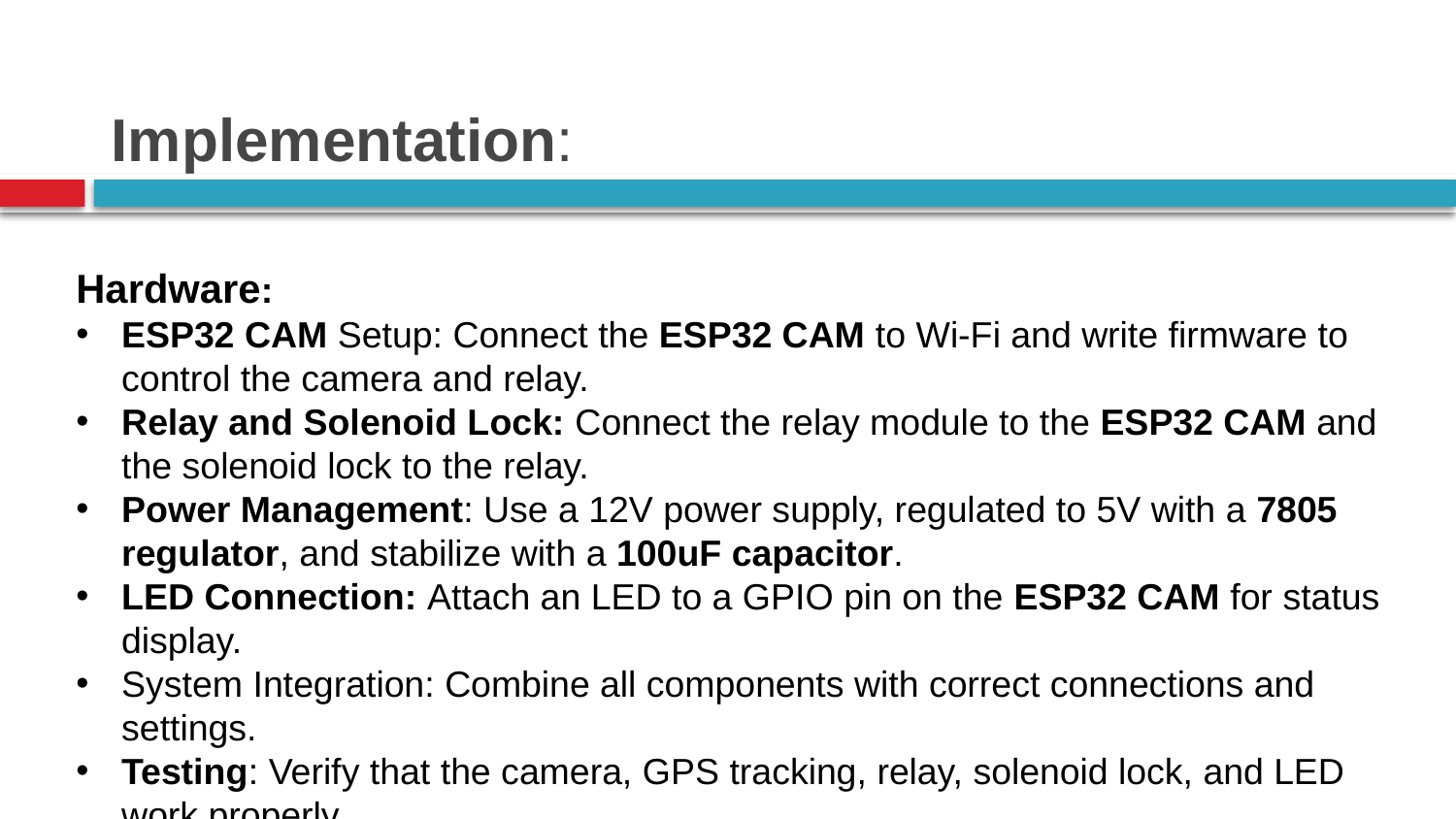

# Implementation:
Hardware:
ESP32 CAM Setup: Connect the ESP32 CAM to Wi-Fi and write firmware to control the camera and relay.
Relay and Solenoid Lock: Connect the relay module to the ESP32 CAM and the solenoid lock to the relay.
Power Management: Use a 12V power supply, regulated to 5V with a 7805 regulator, and stabilize with a 100uF capacitor.
LED Connection: Attach an LED to a GPIO pin on the ESP32 CAM for status display.
System Integration: Combine all components with correct connections and settings.
Testing: Verify that the camera, GPS tracking, relay, solenoid lock, and LED work properly.